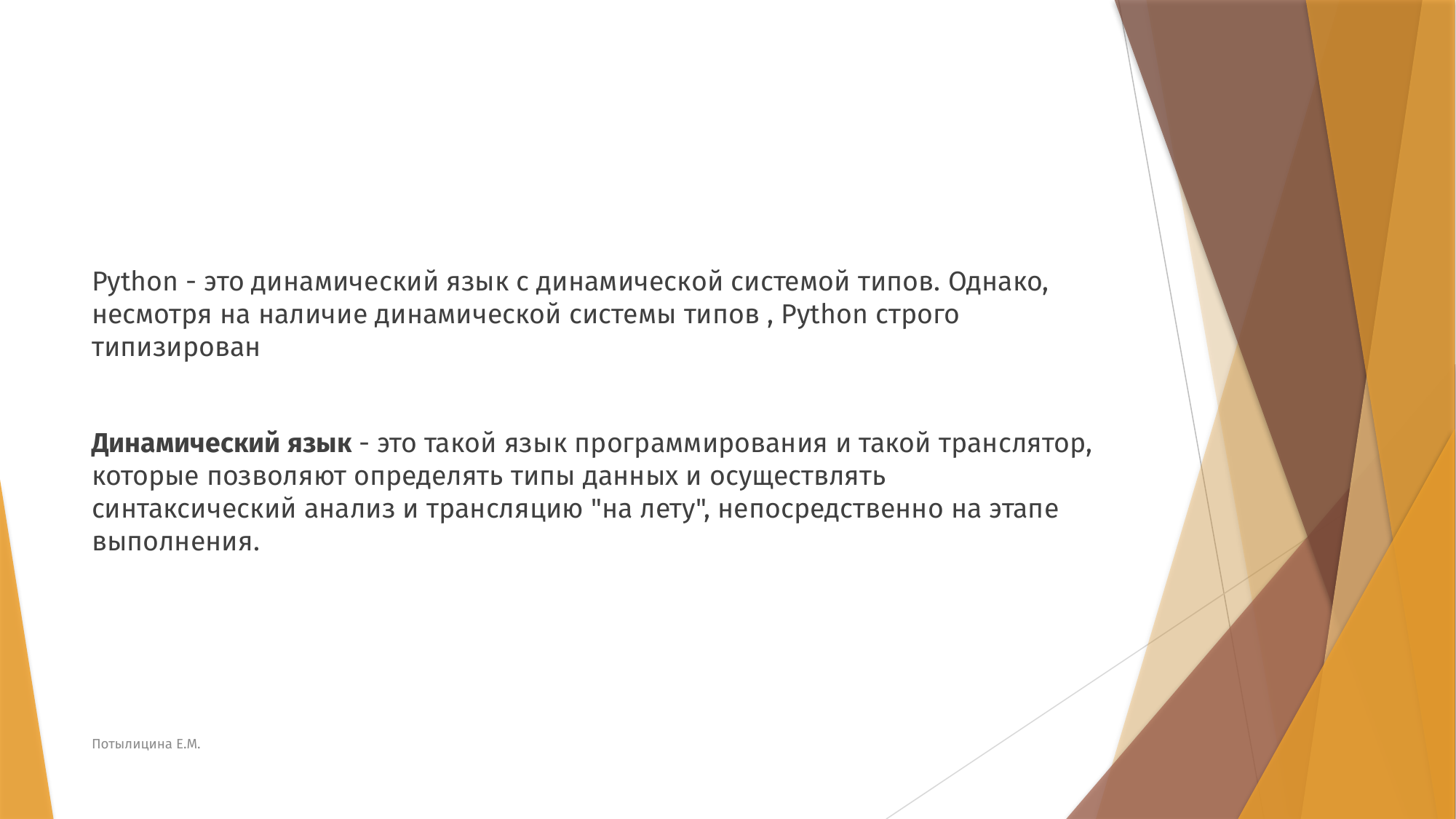

#
Python - это динамический язык с динамической системой типов. Однако, несмотря на наличие динамической системы типов , Python строго типизирован

Динамический язык - это такой язык программирования и такой транслятор, которые позволяют определять типы данных и осуществлять синтаксический анализ и трансляцию "на лету", непосредственно на этапе выполнения.
Потылицина Е.М.